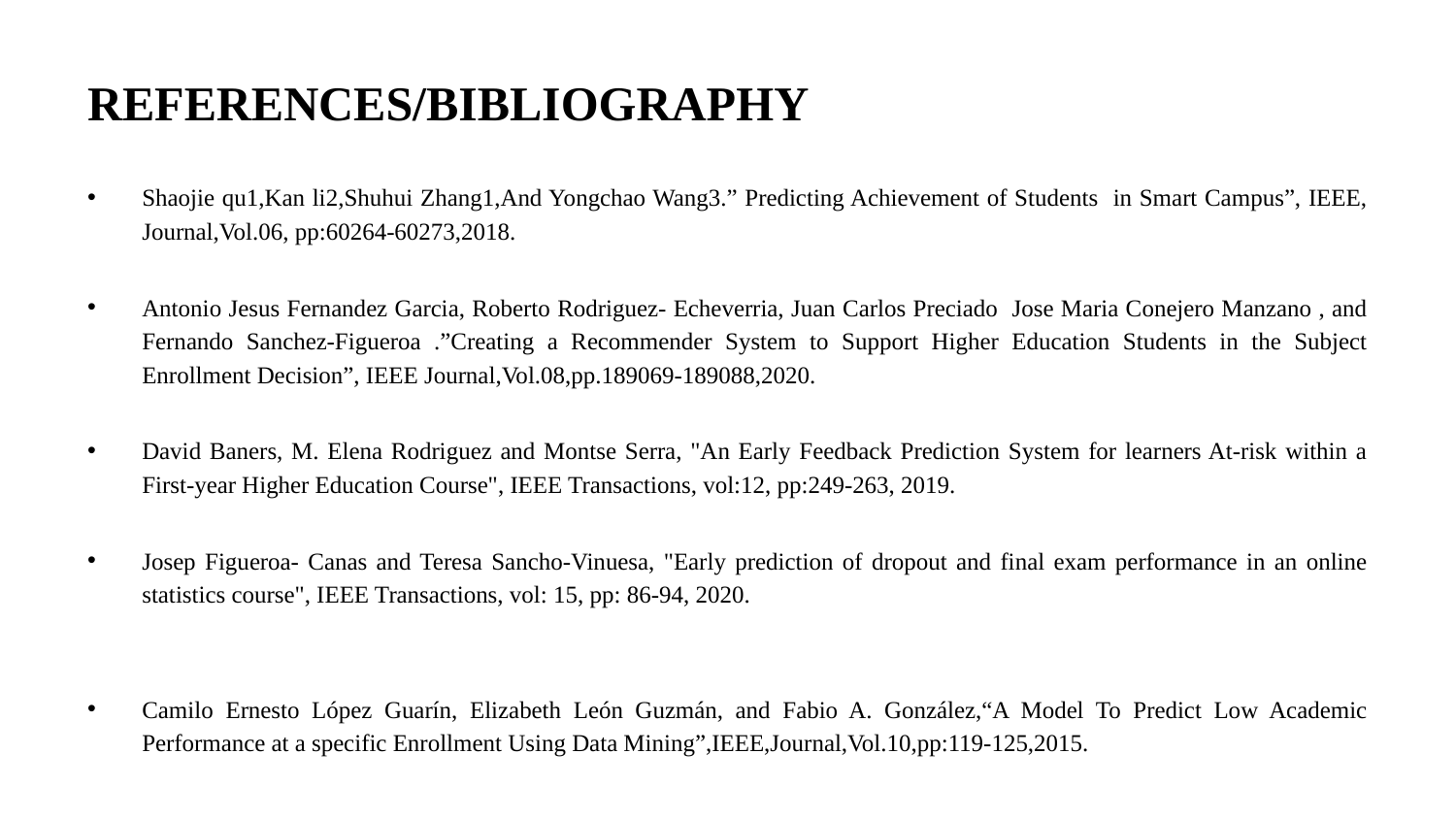

# REFERENCES/BIBLIOGRAPHY
Shaojie qu1,Kan li2,Shuhui Zhang1,And Yongchao Wang3.” Predicting Achievement of Students  in Smart Campus”, IEEE, Journal,Vol.06, pp:60264-60273,2018.

Antonio Jesus Fernandez Garcia, Roberto Rodriguez- Echeverria, Juan Carlos Preciado  Jose Maria Conejero Manzano , and Fernando Sanchez-Figueroa .”Creating a Recommender System to Support Higher Education Students in the Subject Enrollment Decision”, IEEE Journal,Vol.08,pp.189069-189088,2020.

David Baners, M. Elena Rodriguez and Montse Serra, "An Early Feedback Prediction System for learners At-risk within a First-year Higher Education Course", IEEE Transactions, vol:12, pp:249-263, 2019.

Josep Figueroa- Canas and Teresa Sancho-Vinuesa, "Early prediction of dropout and final exam performance in an online statistics course", IEEE Transactions, vol: 15, pp: 86-94, 2020.

Camilo Ernesto López Guarín, Elizabeth León Guzmán, and Fabio A. González,“A Model To Predict Low Academic Performance at a specific Enrollment Using Data Mining”,IEEE,Journal,Vol.10,pp:119-125,2015.